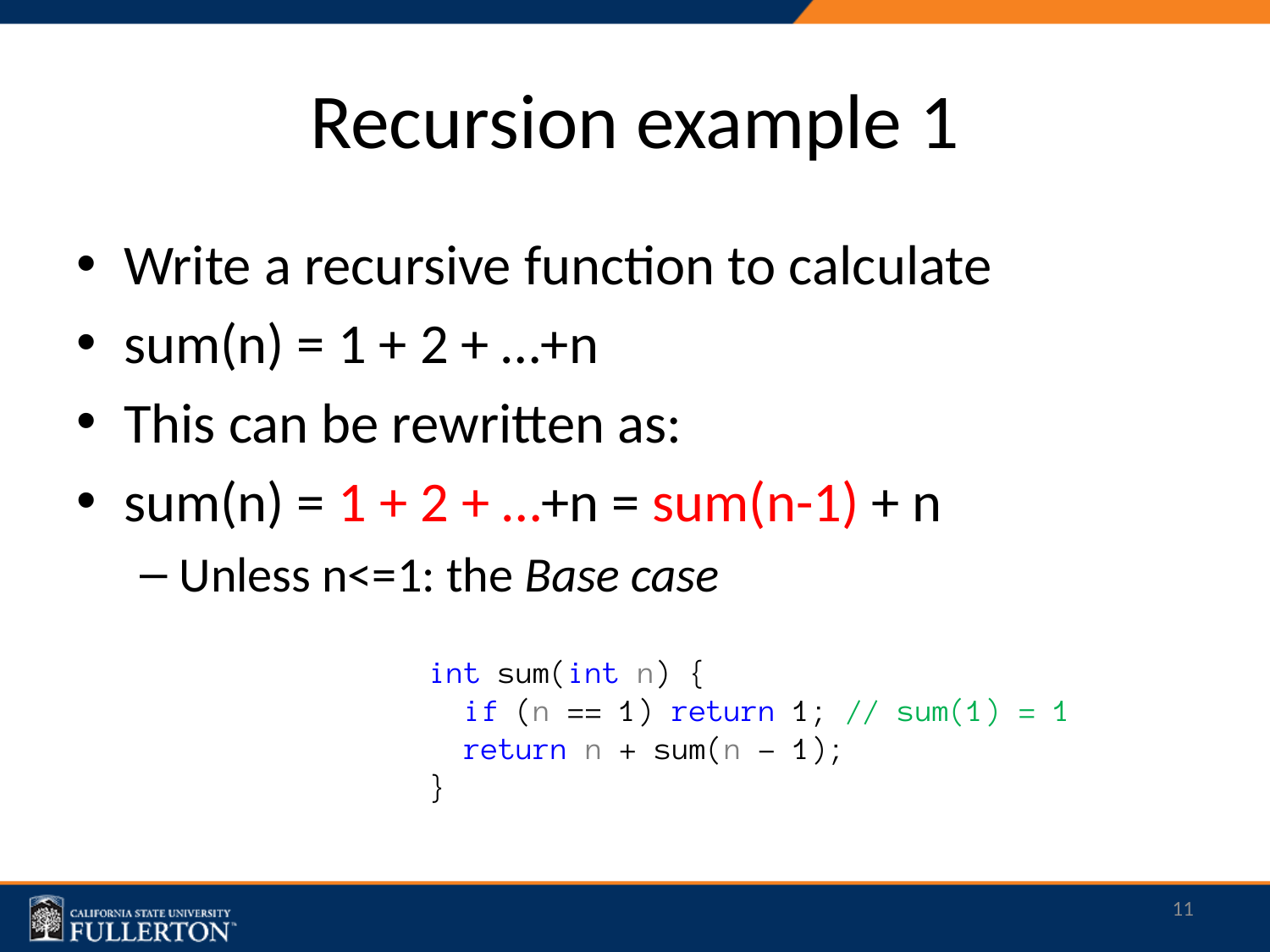

# Recursion example 1
Write a recursive function to calculate
sum(n) = 1 + 2 + …+n
This can be rewritten as:
sum(n) = 1 + 2 + …+n = sum(n-1) + n
Unless n<=1: the Base case

int sum(int n) {
  if (n == 1) return 1; // sum(1) = 1
  return n + sum(n - 1);
}
11